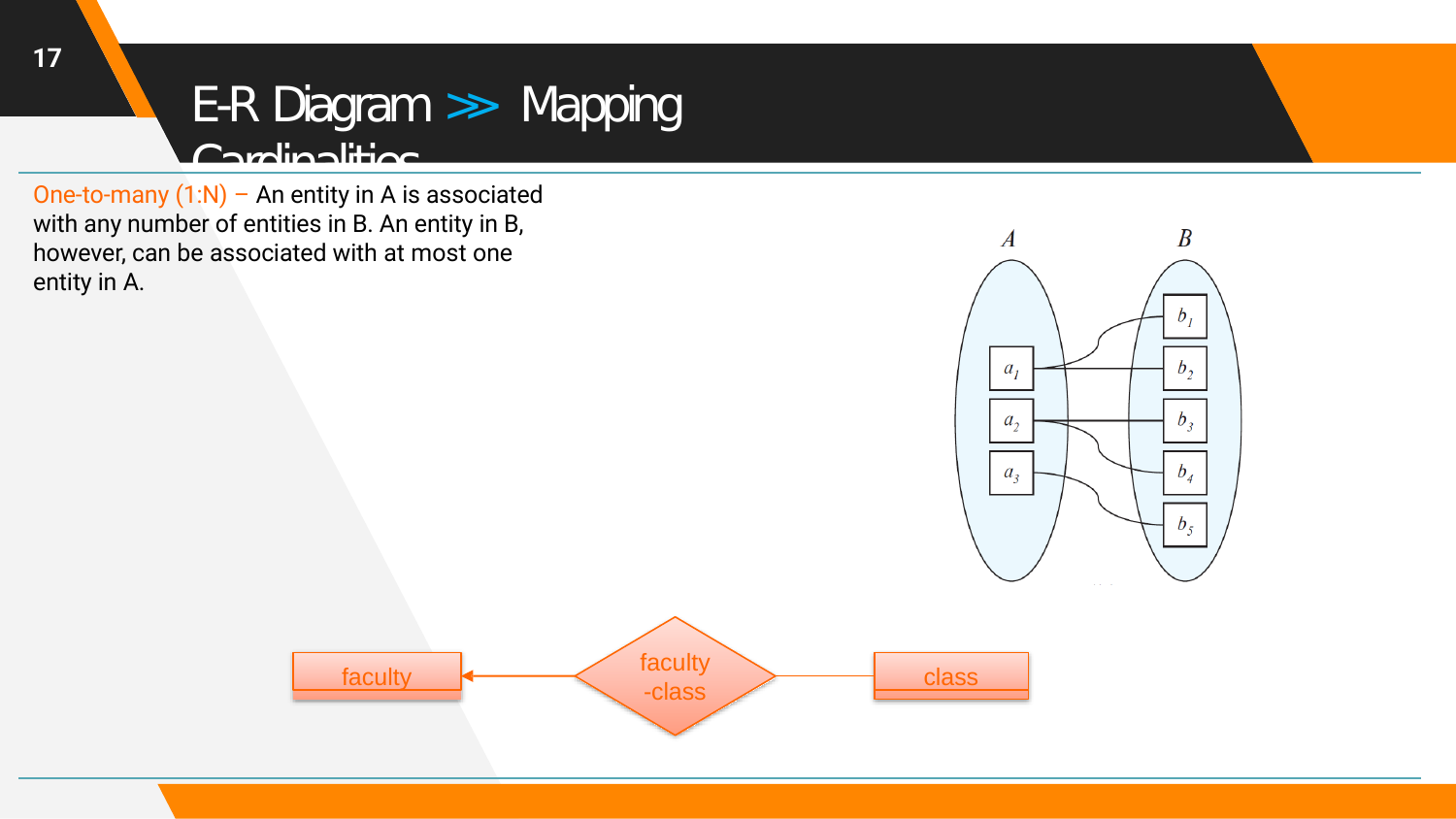

17
# E-R Diagram >> Mapping Cardinalities

One-to-many (1:N) – An entity in A is associated  with any number of entities in B. An entity in B,  however, can be associated with at most one  entity in A.

faculty
-class

faculty
class